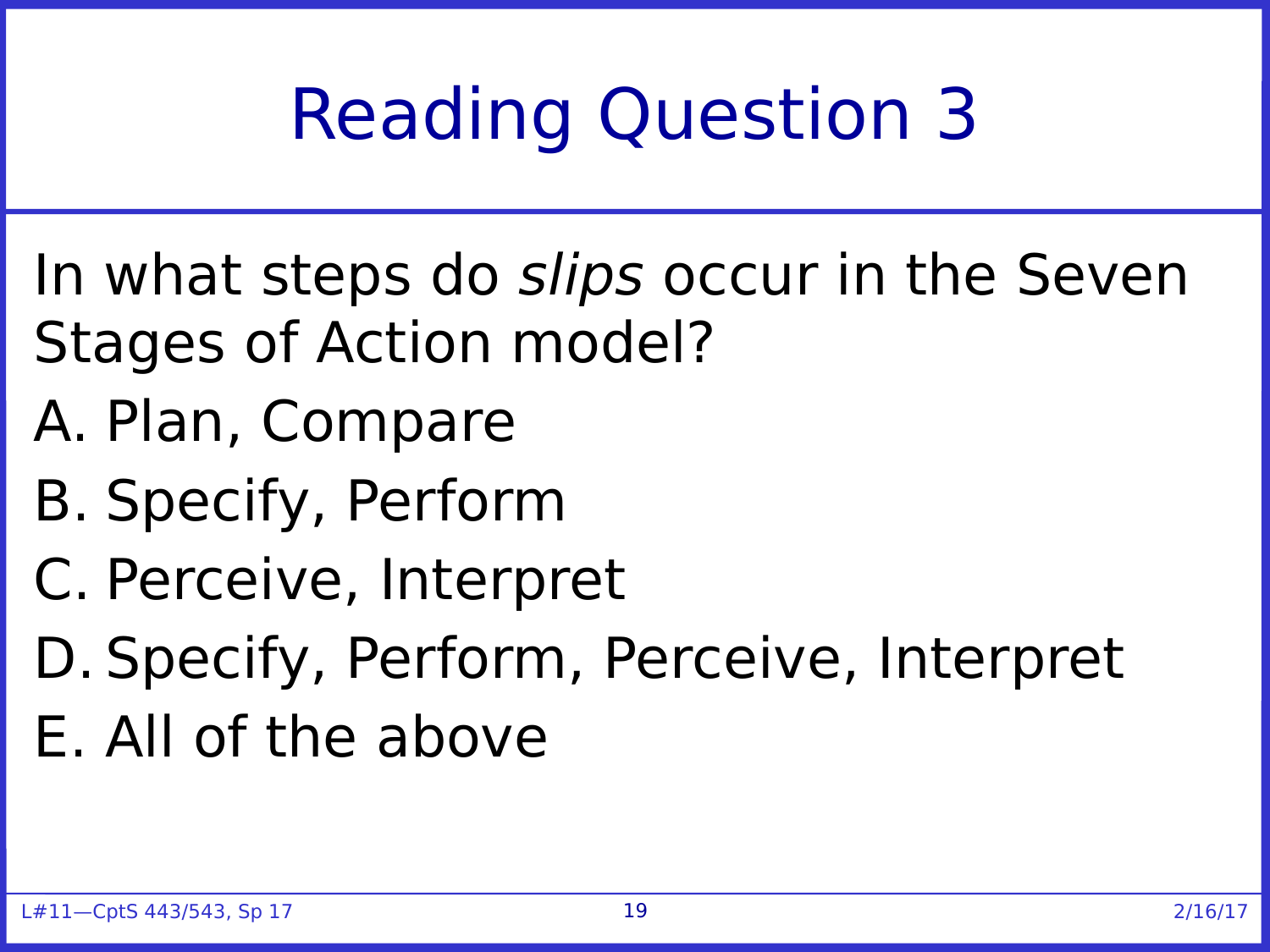

# Reading Question 3
In what steps do slips occur in the Seven Stages of Action model?
Plan, Compare
Specify, Perform
Perceive, Interpret
Specify, Perform, Perceive, Interpret
All of the above

19